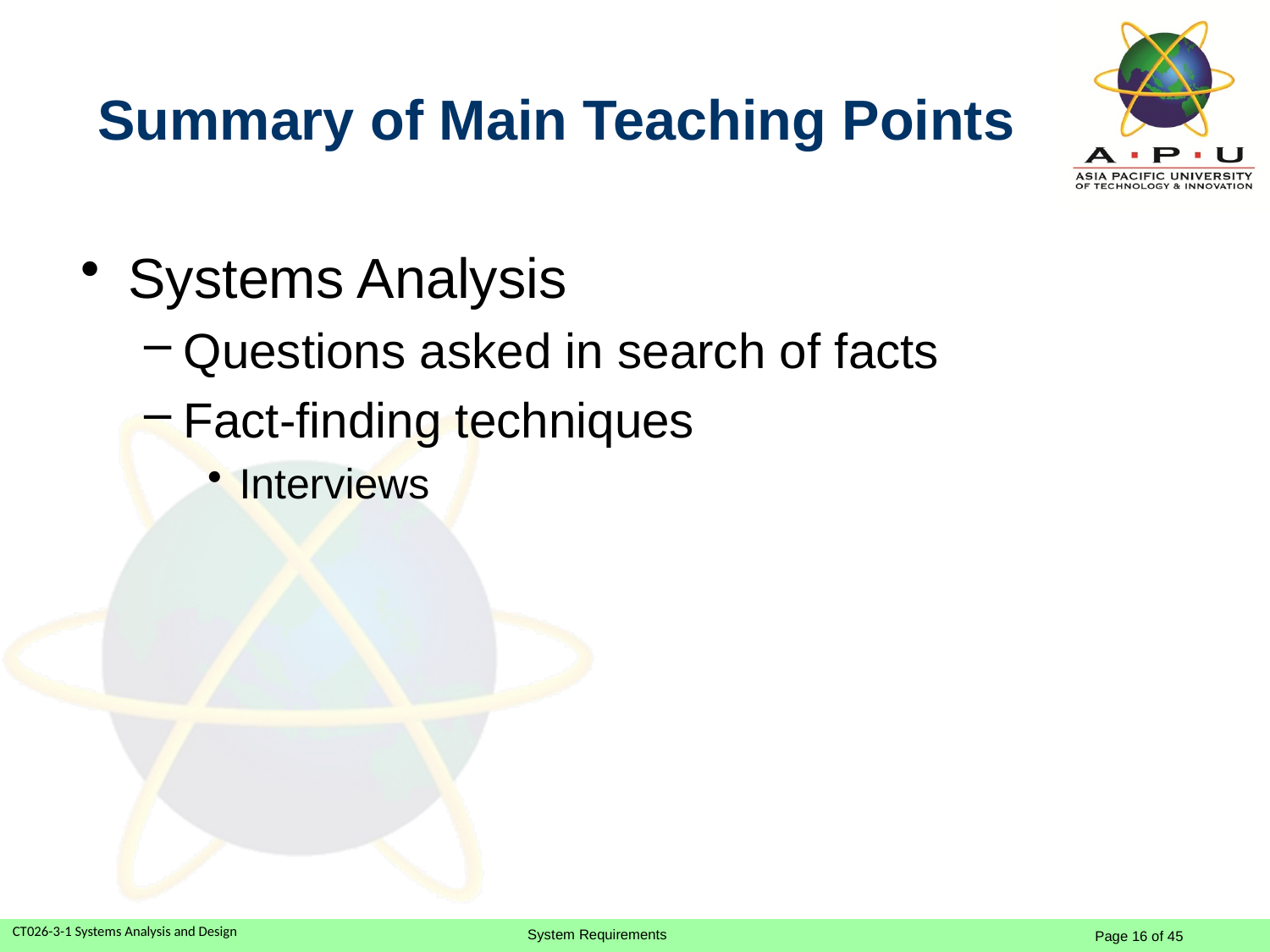

# Summary of Main Teaching Points
Systems Analysis
Questions asked in search of facts
Fact-finding techniques
Interviews